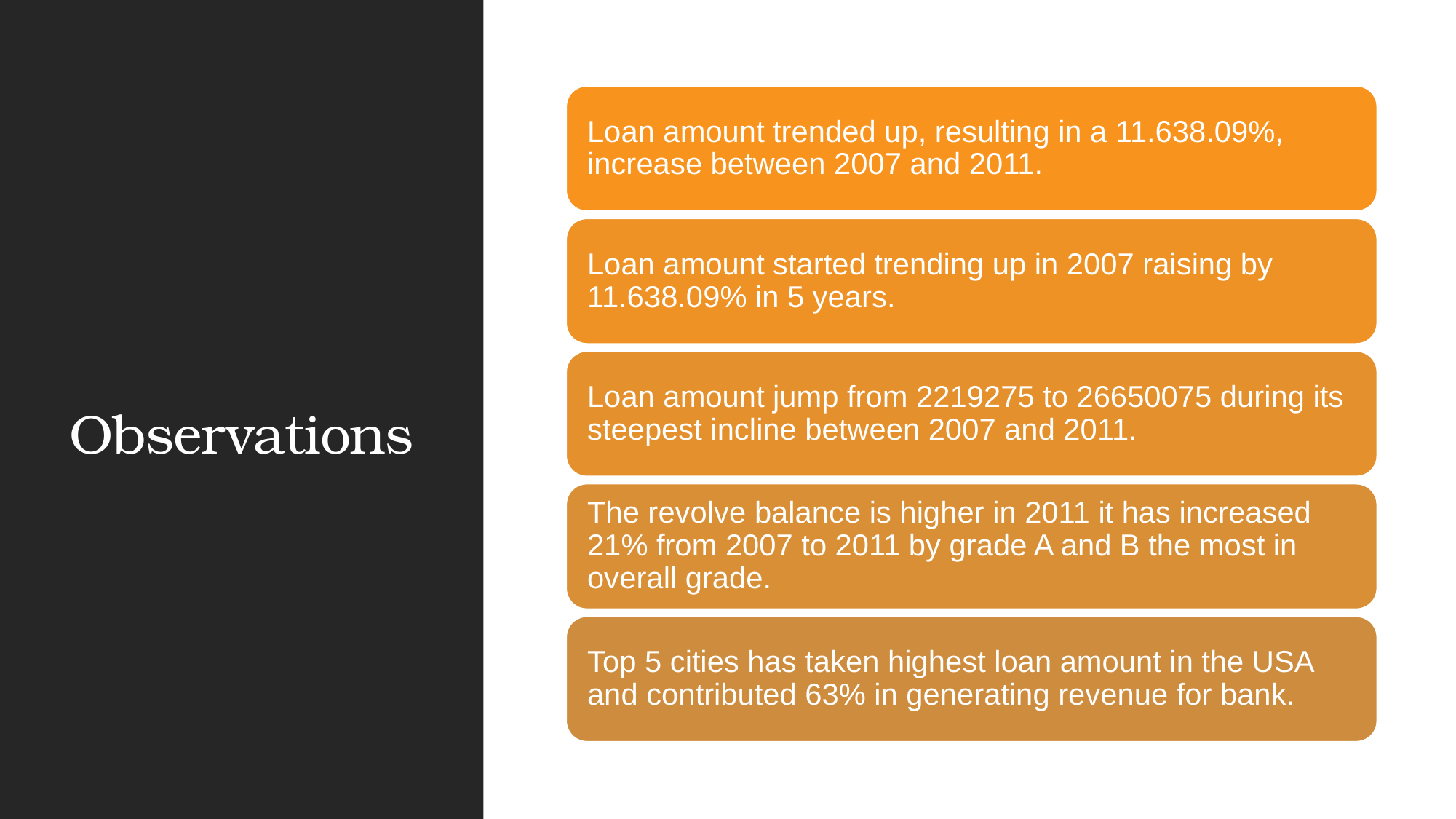

# Observations
Loan amount trended up, resulting in a 11.638.09%, increase between 2007 and 2011.
Loan amount started trending up in 2007 raising by 11.638.09% in 5 years.
Loan amount jump from 2219275 to 26650075 during its steepest incline between 2007 and 2011.
The revolve balance is higher in 2011 it has increased 21% from 2007 to 2011 by grade A and B the most in overall grade.
Top 5 cities has taken highest loan amount in the USA and contributed 63% in generating revenue for bank.